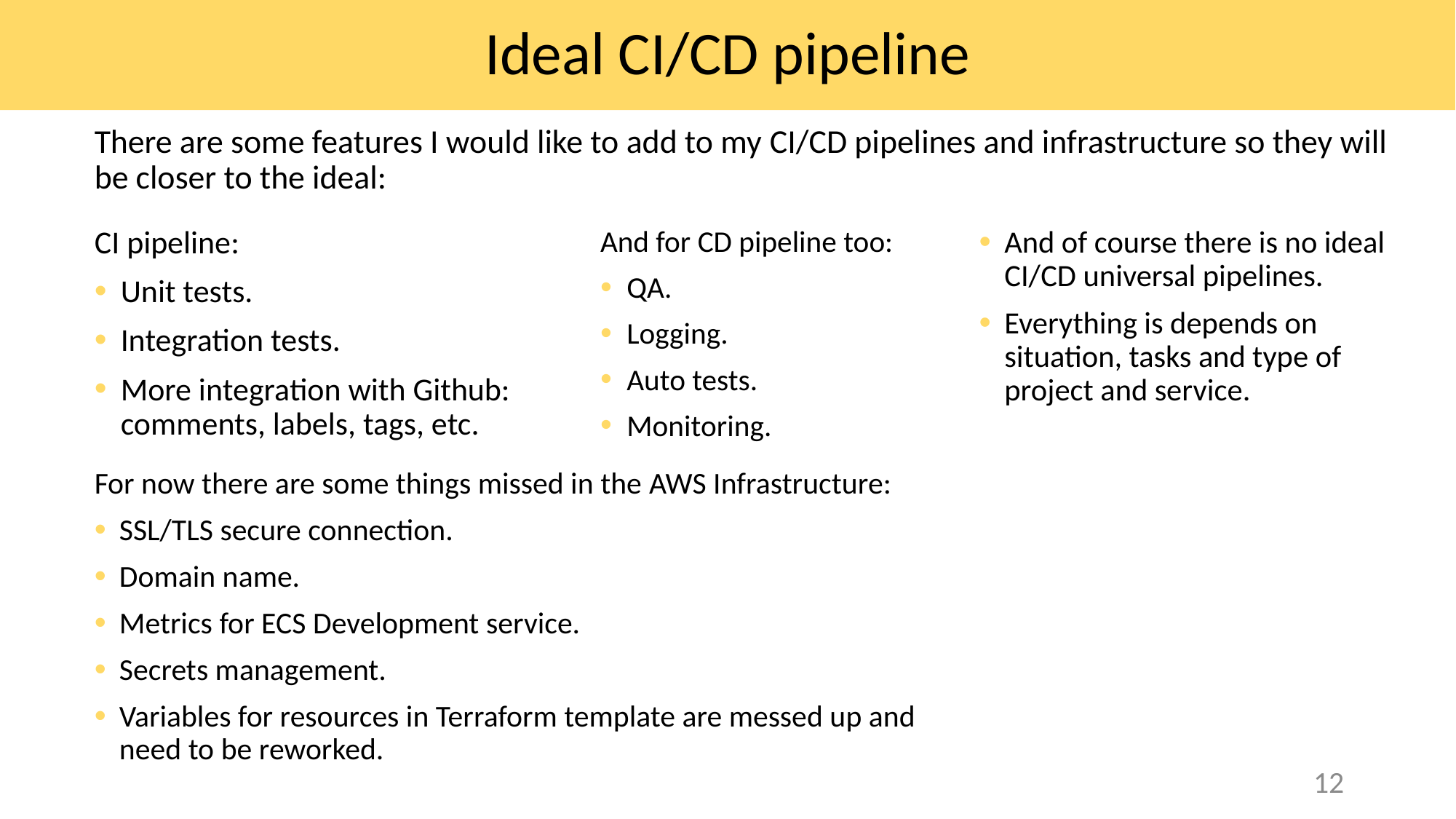

# Ideal CI/CD pipeline
There are some features I would like to add to my CI/CD pipelines and infrastructure so they will be closer to the ideal:
CI pipeline:
Unit tests.
Integration tests.
More integration with Github: comments, labels, tags, etc.

And for CD pipeline too:
QA.
Logging.
Auto tests.
Monitoring.

And of course there is no ideal CI/CD universal pipelines.
Everything is depends on situation, tasks and type of project and service.
For now there are some things missed in the AWS Infrastructure:
SSL/TLS secure connection.
Domain name.
Metrics for ECS Development service.
Secrets management.
Variables for resources in Terraform template are messed up and need to be reworked.

12